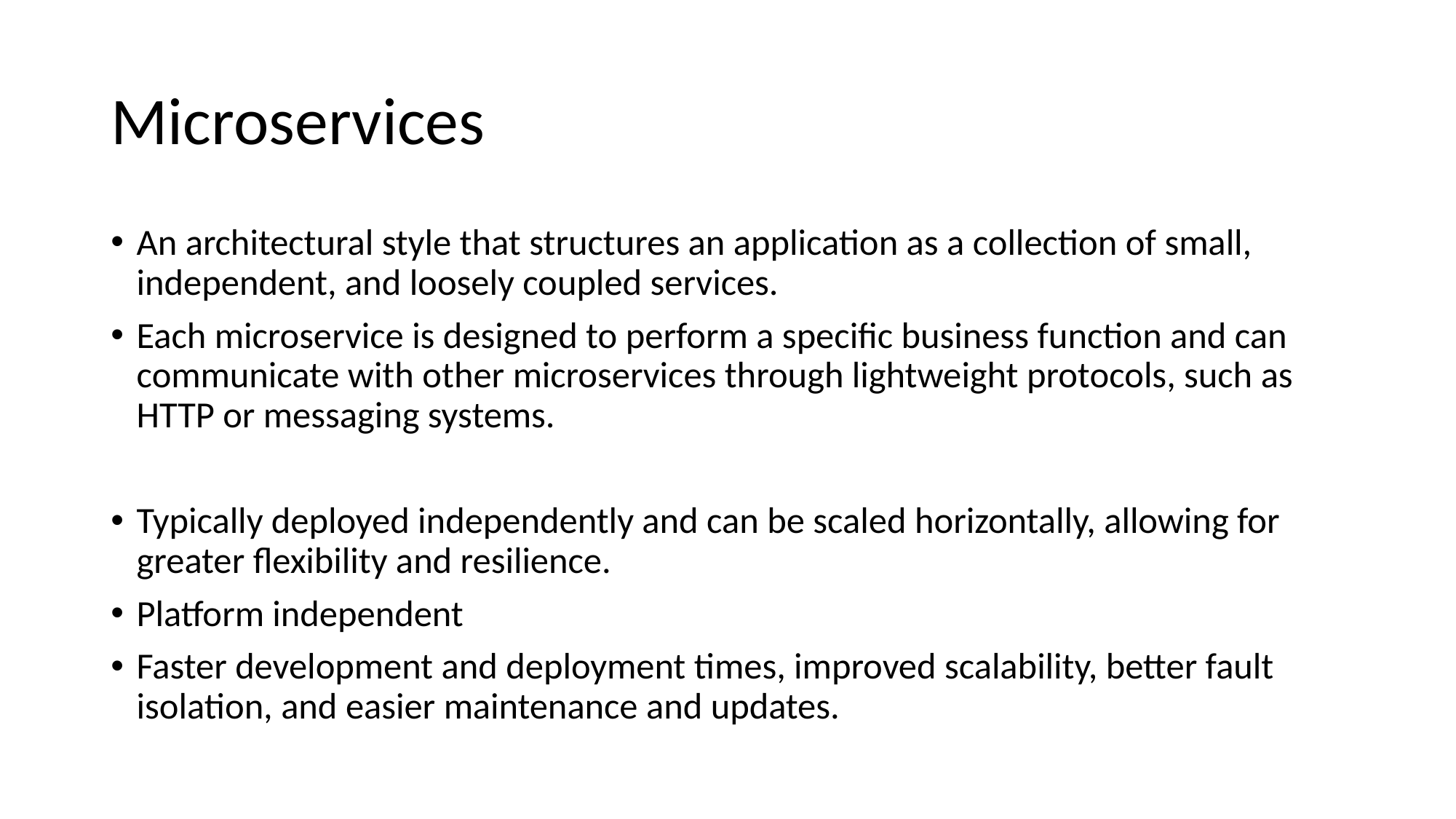

# Microservices
An architectural style that structures an application as a collection of small, independent, and loosely coupled services.
Each microservice is designed to perform a specific business function and can communicate with other microservices through lightweight protocols, such as HTTP or messaging systems.

Typically deployed independently and can be scaled horizontally, allowing for greater flexibility and resilience.
Platform independent
Faster development and deployment times, improved scalability, better fault isolation, and easier maintenance and updates.